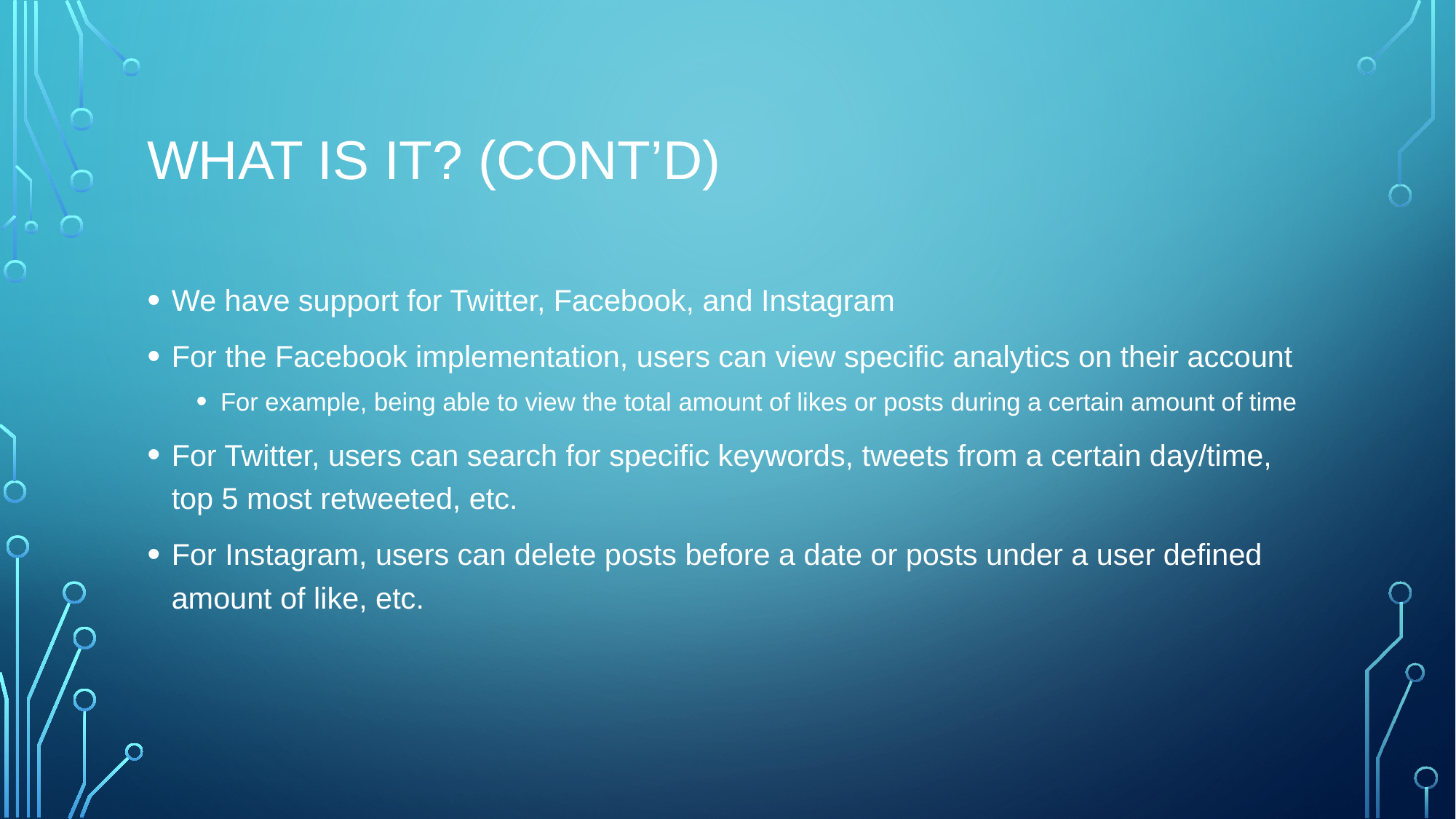

# What Is It? (cont’d)
We have support for Twitter, Facebook, and Instagram
For the Facebook implementation, users can view specific analytics on their account
For example, being able to view the total amount of likes or posts during a certain amount of time
For Twitter, users can search for specific keywords, tweets from a certain day/time, top 5 most retweeted, etc.
For Instagram, users can delete posts before a date or posts under a user defined amount of like, etc.